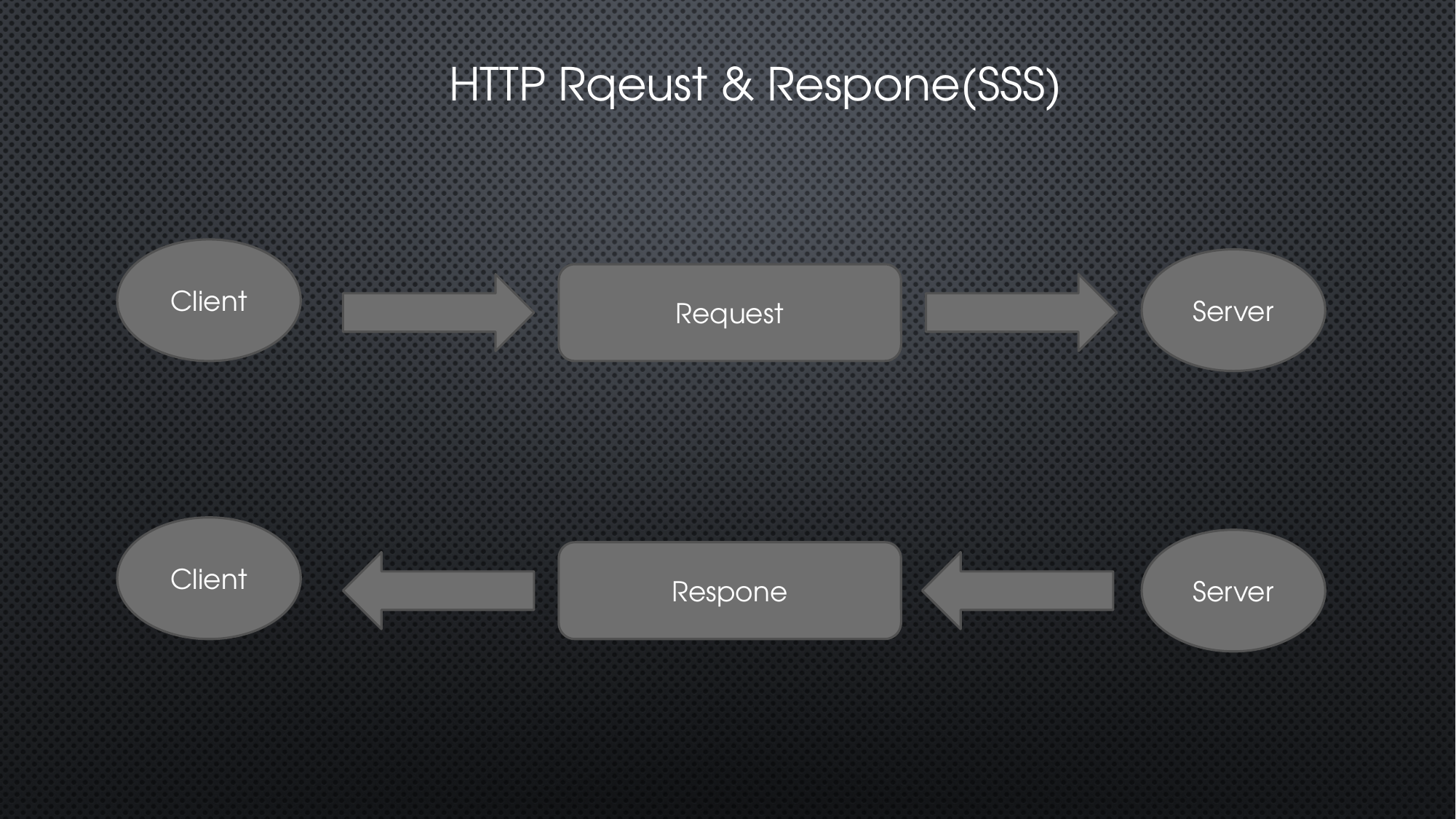

HTTP Rqeust & Respone(SSS)
Client
Server
Request

Client
Server
Respone